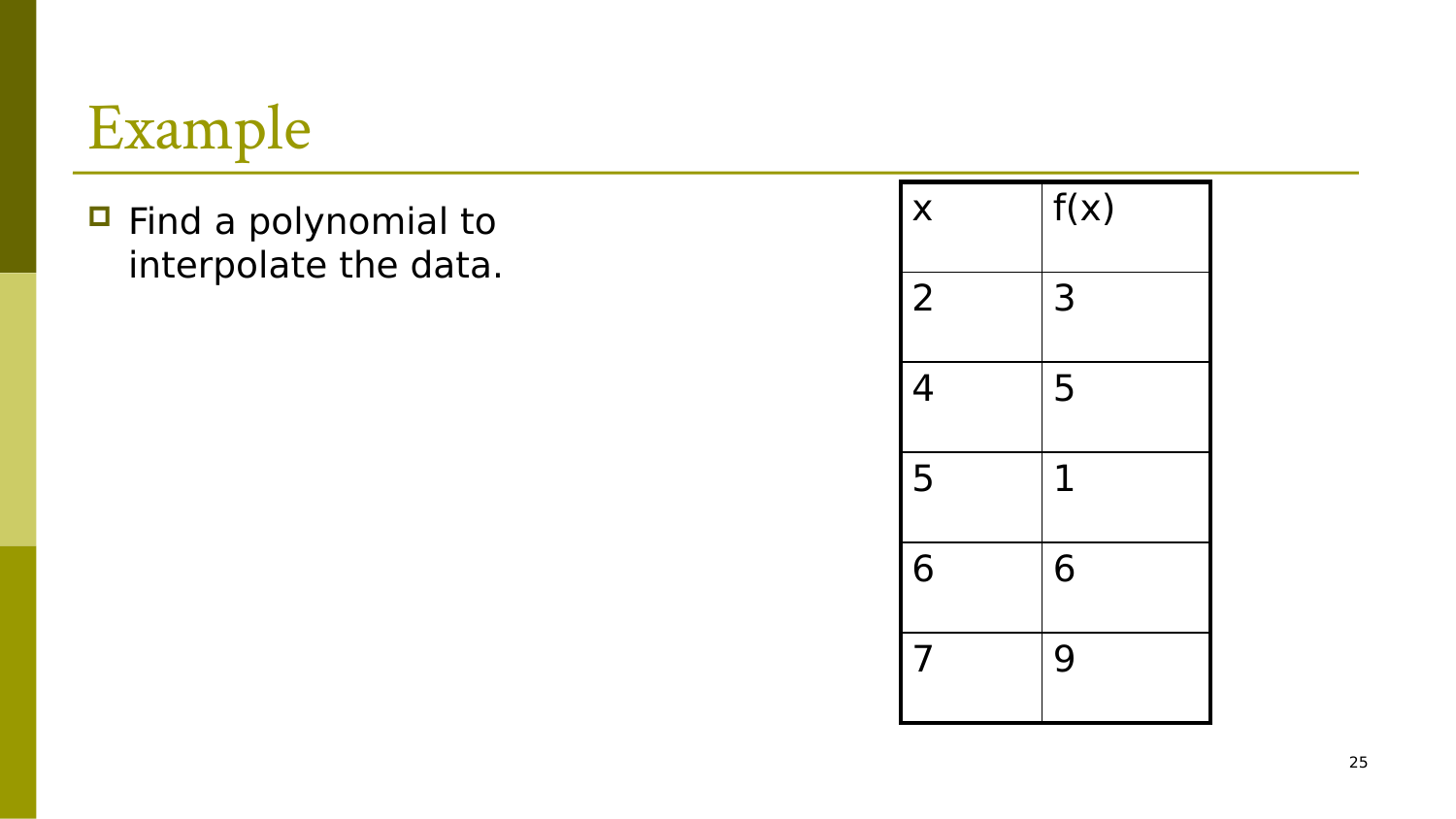

# Example
| x | f(x) |
| --- | --- |
| 2 | 3 |
| 4 | 5 |
| 5 | 1 |
| 6 | 6 |
| 7 | 9 |
Find a polynomial to interpolate the data.

25